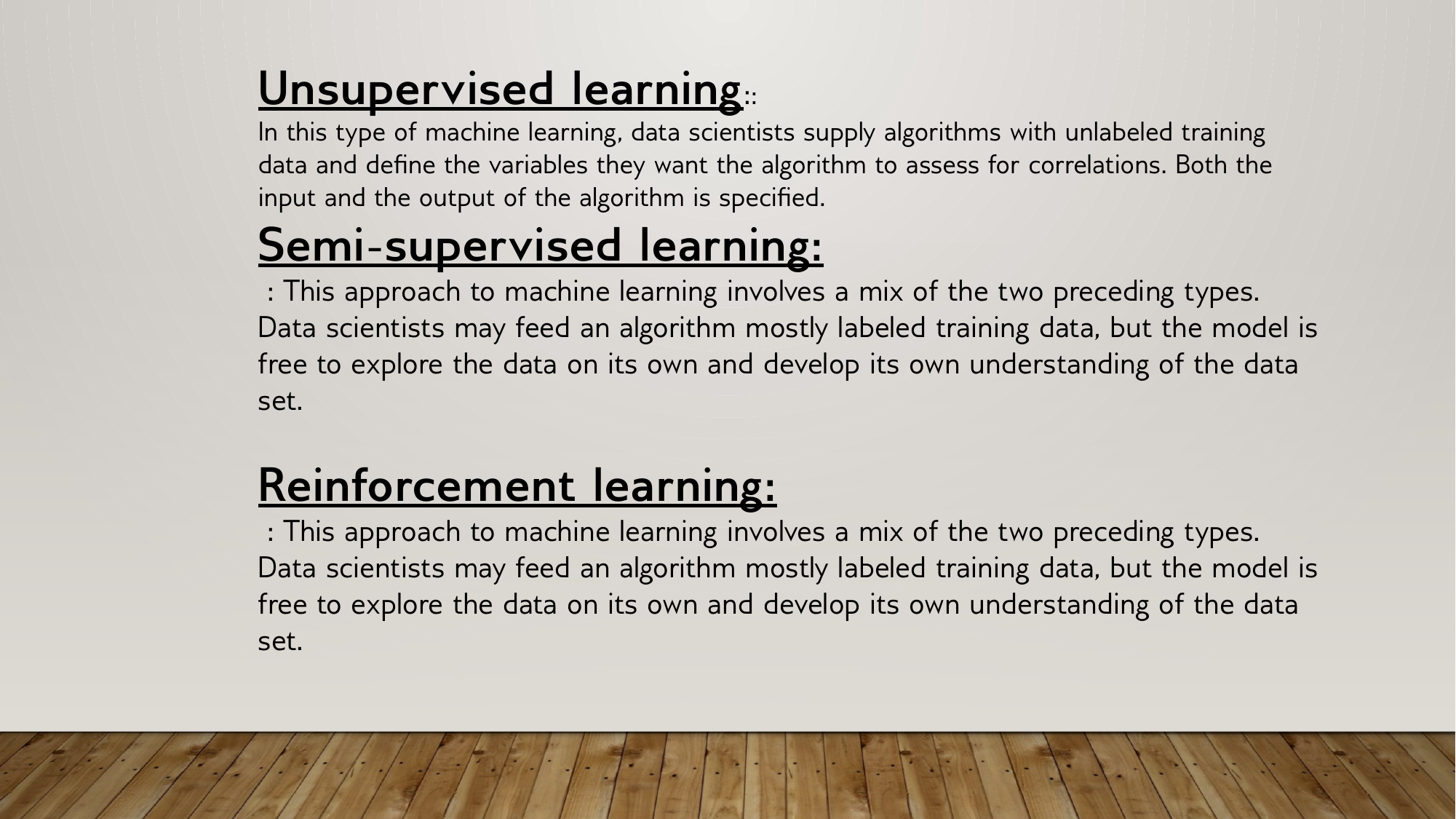

Unsupervised learning::
In this type of machine learning, data scientists supply algorithms with unlabeled training data and define the variables they want the algorithm to assess for correlations. Both the input and the output of the algorithm is specified.
Semi-supervised learning:
 : This approach to machine learning involves a mix of the two preceding types. Data scientists may feed an algorithm mostly labeled training data, but the model is free to explore the data on its own and develop its own understanding of the data set.

Reinforcement learning:
 : This approach to machine learning involves a mix of the two preceding types. Data scientists may feed an algorithm mostly labeled training data, but the model is free to explore the data on its own and develop its own understanding of the data set.